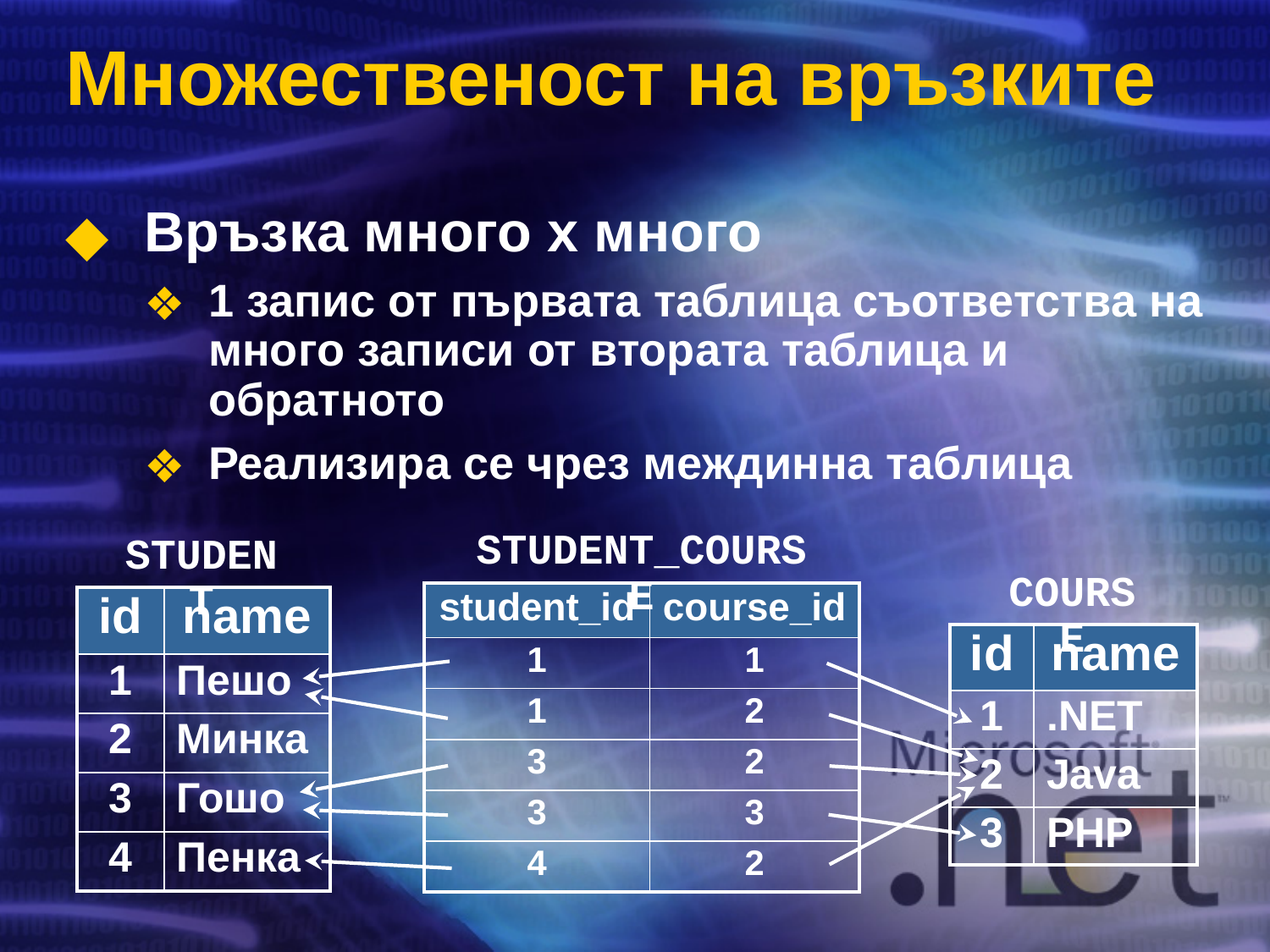

# Множественост на връзките
Връзка много x много
1 запис от първата таблица съответства на много записи от втората таблица и обратното
Реализира се чрез междинна таблица
STUDENT_COURSE
STUDENT
COURSE
| student\_id | course\_id |
| --- | --- |
| 1 | 1 |
| 1 | 2 |
| 3 | 2 |
| 3 | 3 |
| 4 | 2 |
| id | name |
| --- | --- |
| 1 | Пешо |
| 2 | Минка |
| 3 | Гошо |
| 4 | Пенка |
| id | name |
| --- | --- |
| 1 | .NET |
| 2 | Java |
| 3 | PHP |